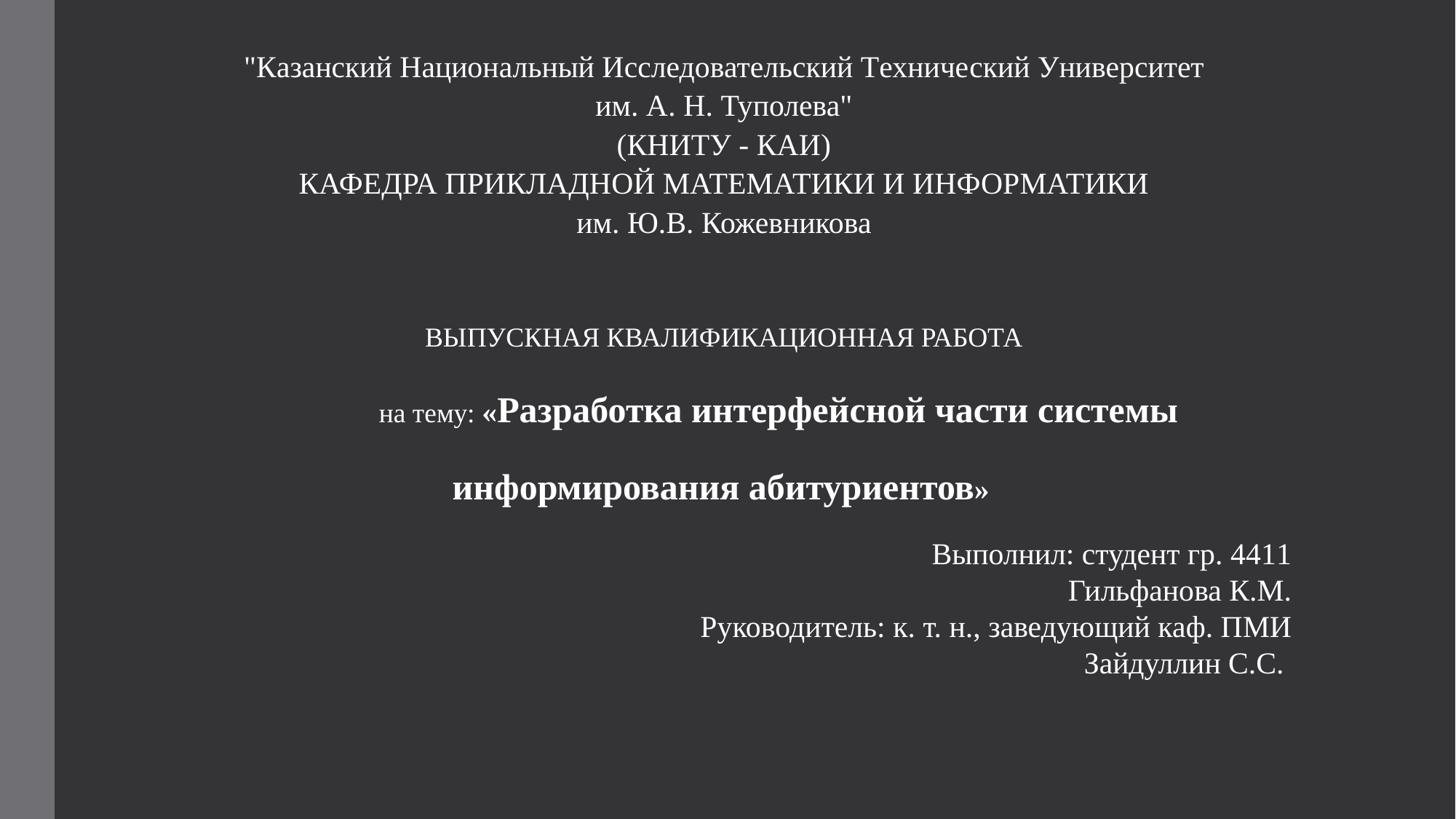

"Казанский Национальный Исследовательский Технический Университет
им. А. Н. Туполева"
(КНИТУ - КАИ)
КАФЕДРА ПРИКЛАДНОЙ МАТЕМАТИКИ И ИНФОРМАТИКИ
им. Ю.В. Кожевникова
ВЫПУСКНАЯ КВАЛИФИКАЦИОННАЯ РАБОТА
	на тему: «Разработка интерфейсной части системы
 информирования абитуриентов»

Выполнил: студент гр. 4411
Гильфанова К.М.
Руководитель: к. т. н., заведующий каф. ПМИ Зайдуллин С.С.